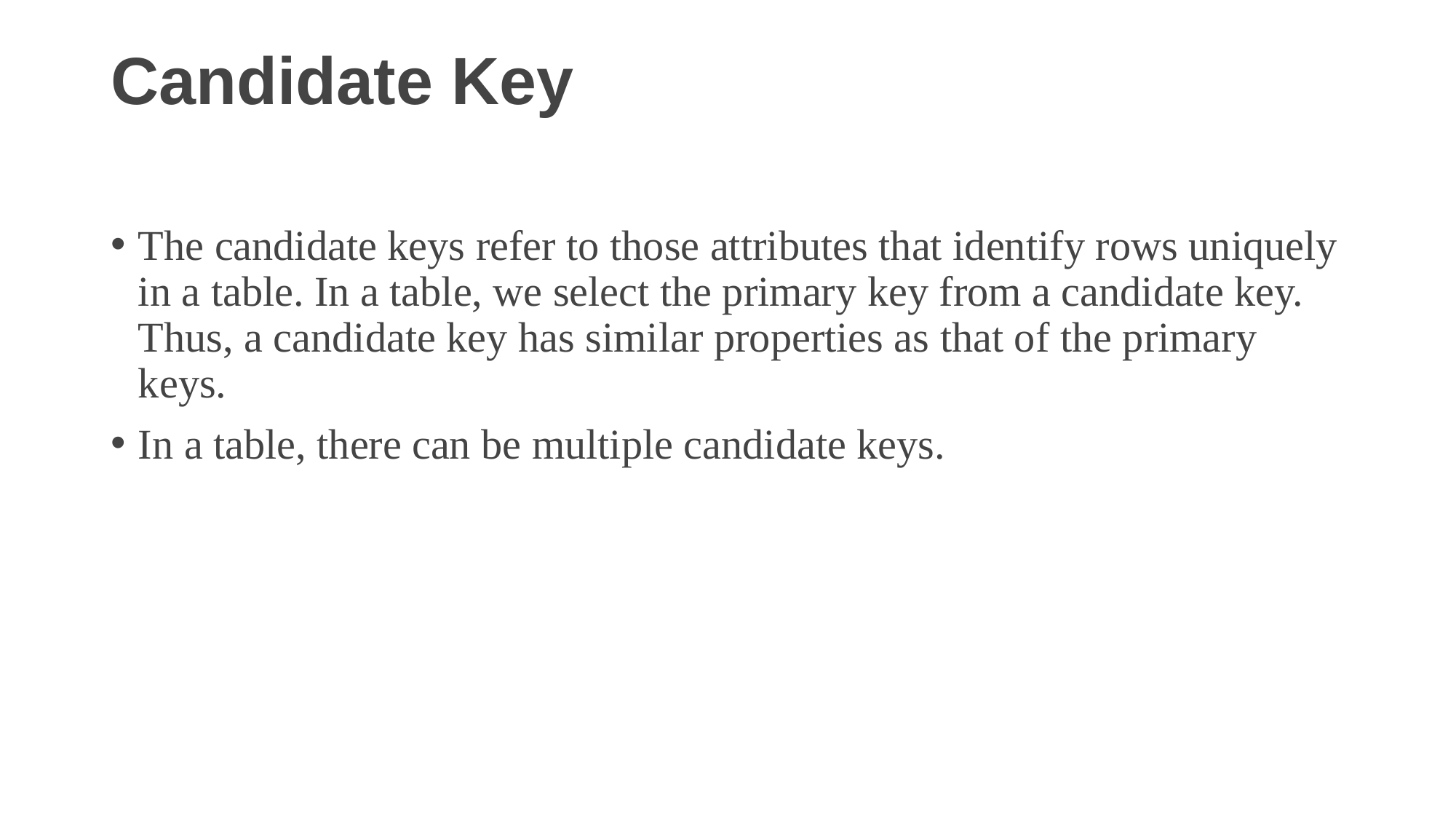

# Candidate Key
The candidate keys refer to those attributes that identify rows uniquely in a table. In a table, we select the primary key from a candidate key. Thus, a candidate key has similar properties as that of the primary keys.
In a table, there can be multiple candidate keys.